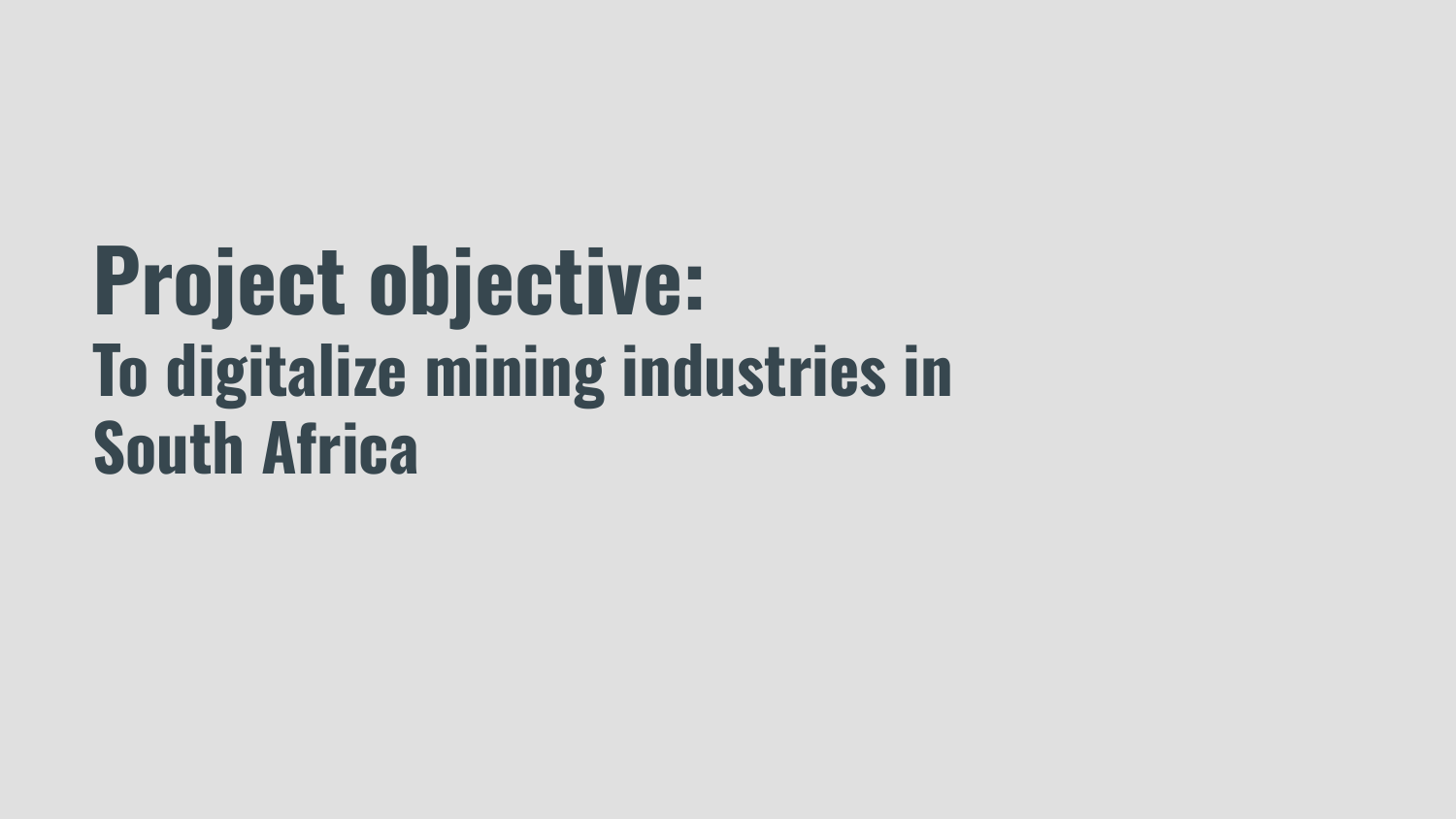

# Project objective:
To digitalize mining industries in South Africa